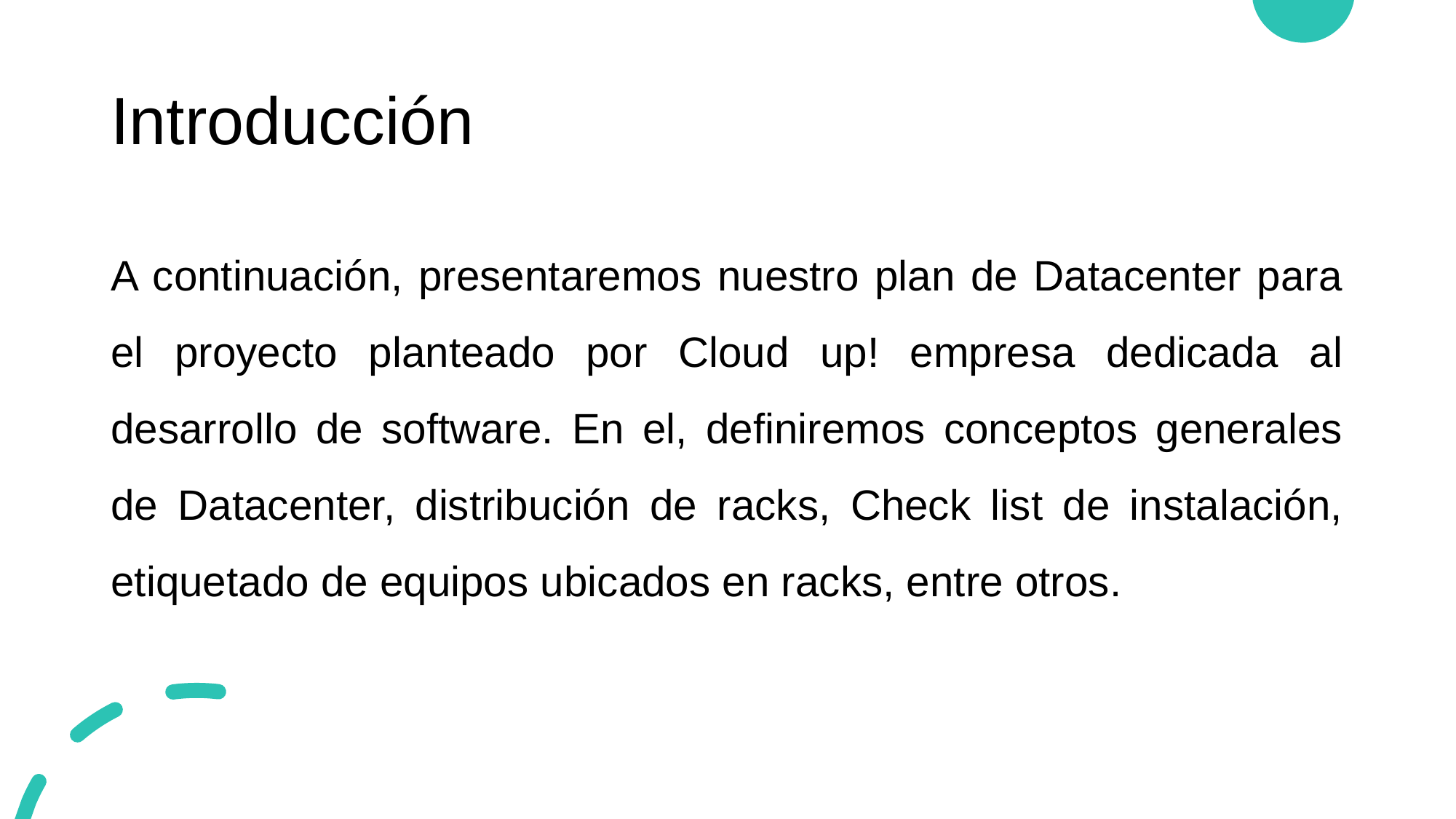

# Introducción
A continuación, presentaremos nuestro plan de Datacenter para el proyecto planteado por Cloud up! empresa dedicada al desarrollo de software. En el, definiremos conceptos generales de Datacenter, distribución de racks, Check list de instalación, etiquetado de equipos ubicados en racks, entre otros.